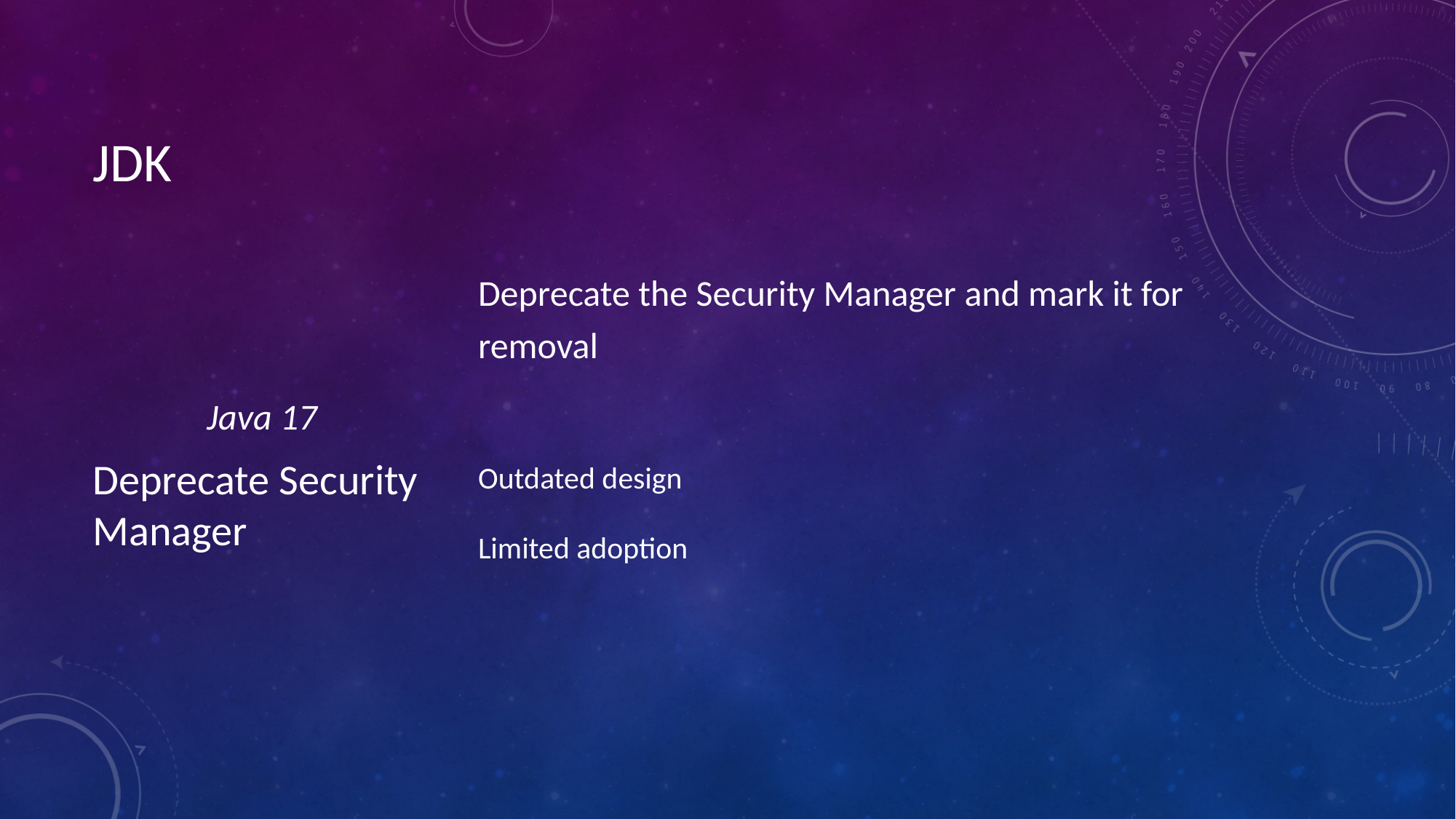

# JDK
Java 17
Deprecate Security Manager
Deprecate the Security Manager and mark it for removal

Outdated design
Limited adoption